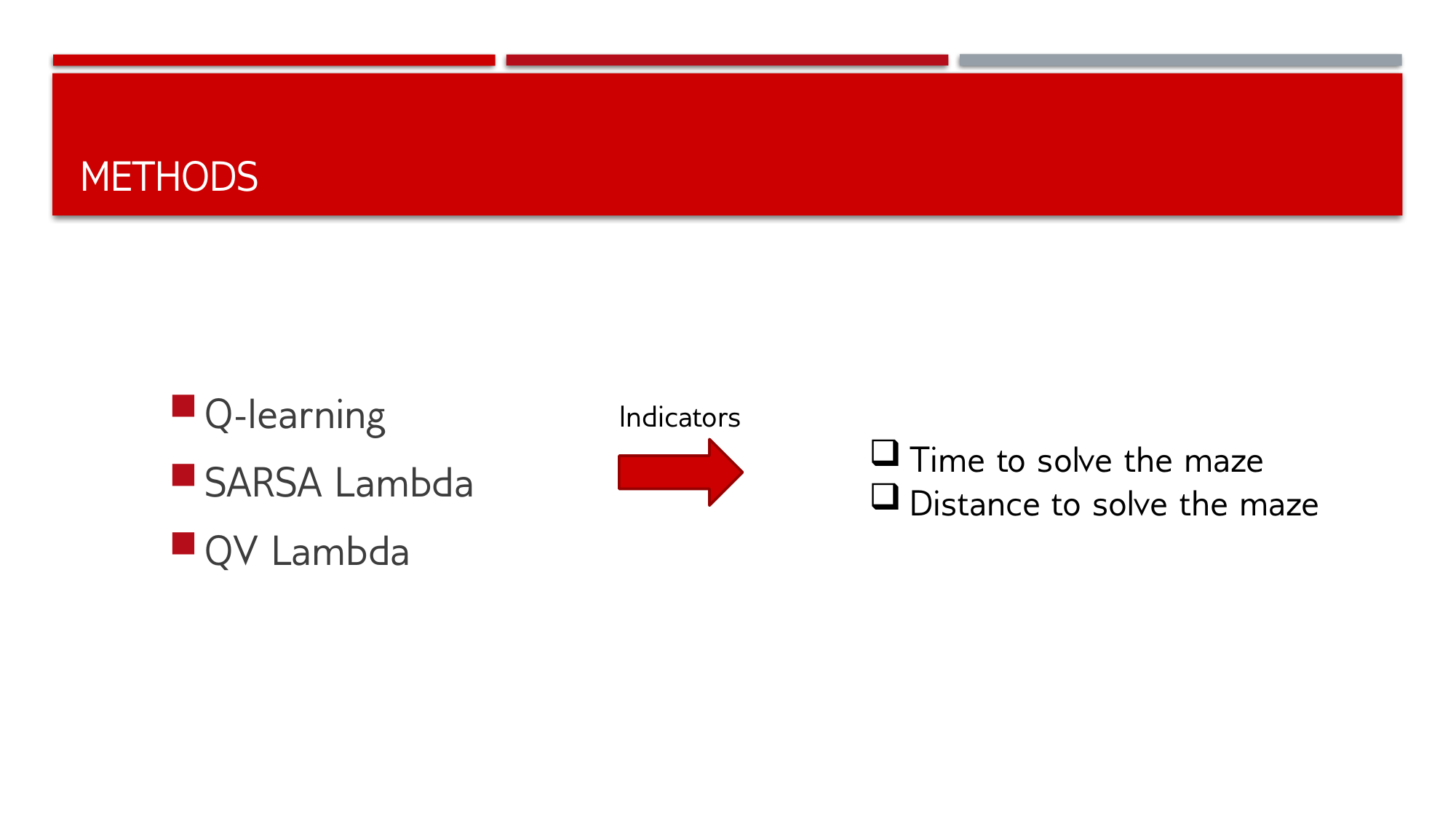

# Methods
Q-learning
SARSA Lambda
QV Lambda
Indicators
Time to solve the maze
Distance to solve the maze